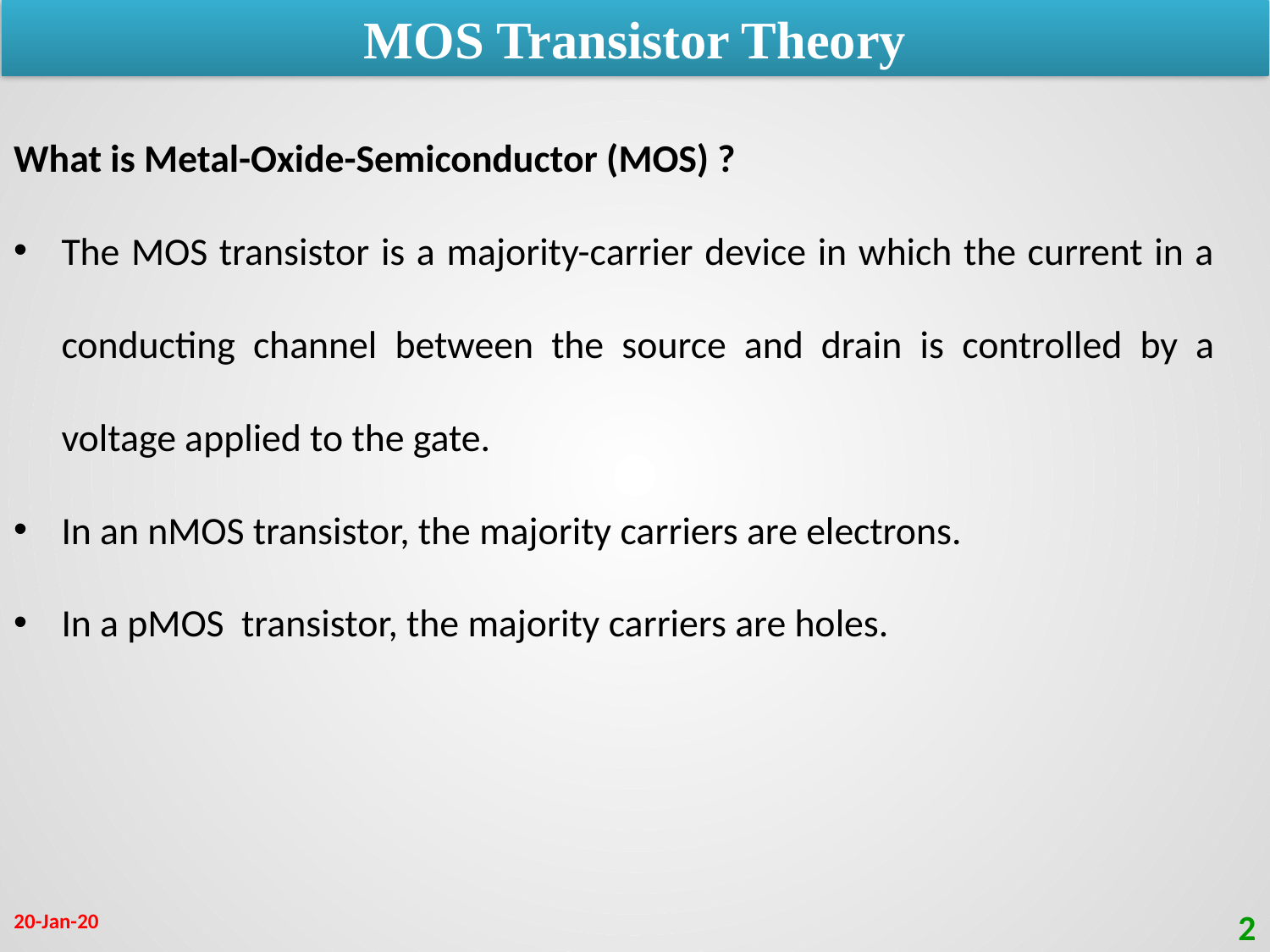

MOS Transistor Theory
What is Metal-Oxide-Semiconductor (MOS) ?
The MOS transistor is a majority-carrier device in which the current in a conducting channel between the source and drain is controlled by a voltage applied to the gate.
In an nMOS transistor, the majority carriers are electrons.
In a pMOS  transistor, the majority carriers are holes.
20-Jan-20
2